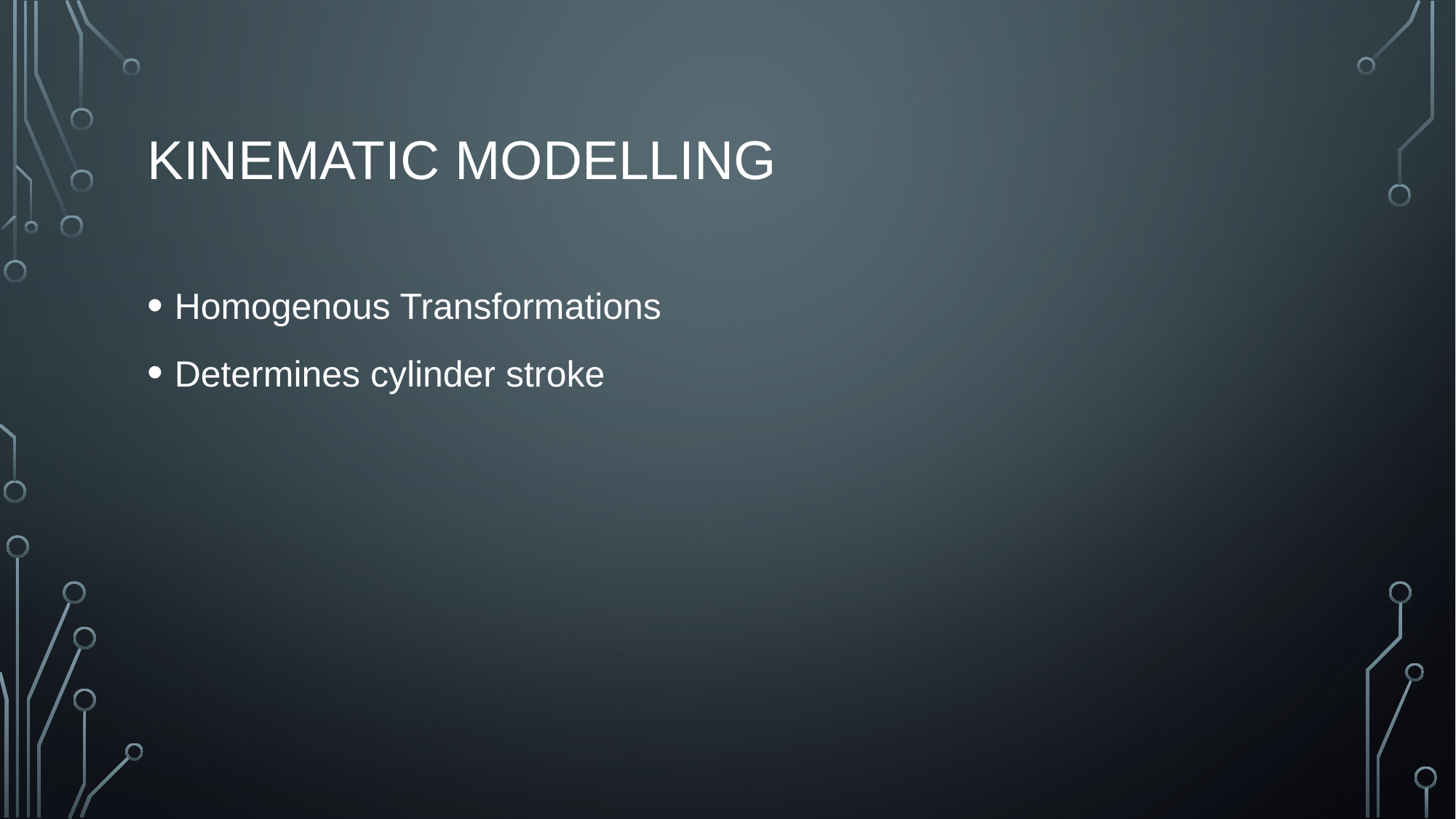

# Kinematic Modelling
Homogenous Transformations
Determines cylinder stroke